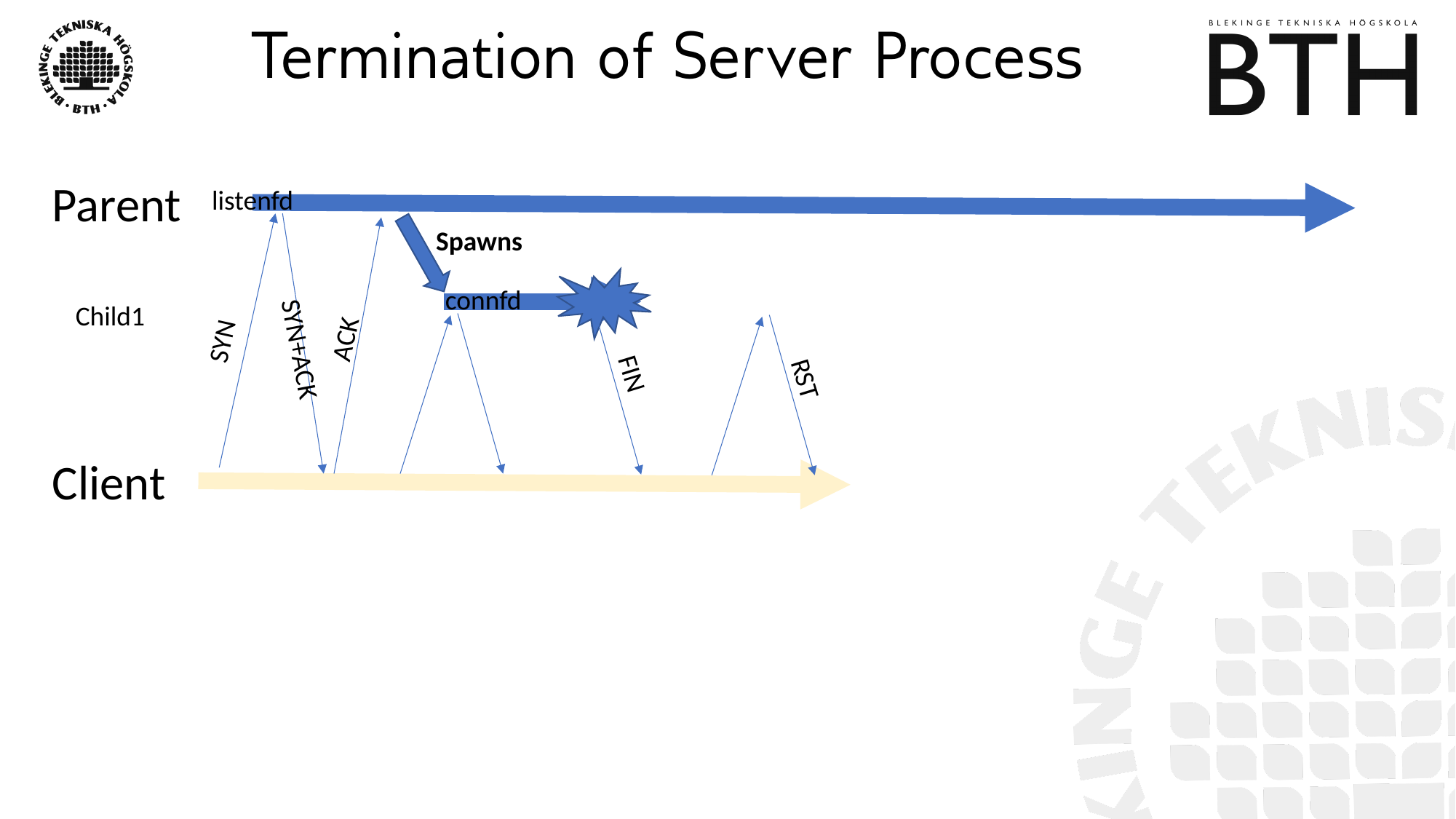

# Termination of Server Process
Parent
listenfd

Spawns

Child1
connfd
ACK
SYN
SYN+ACK
FIN
RST
Client